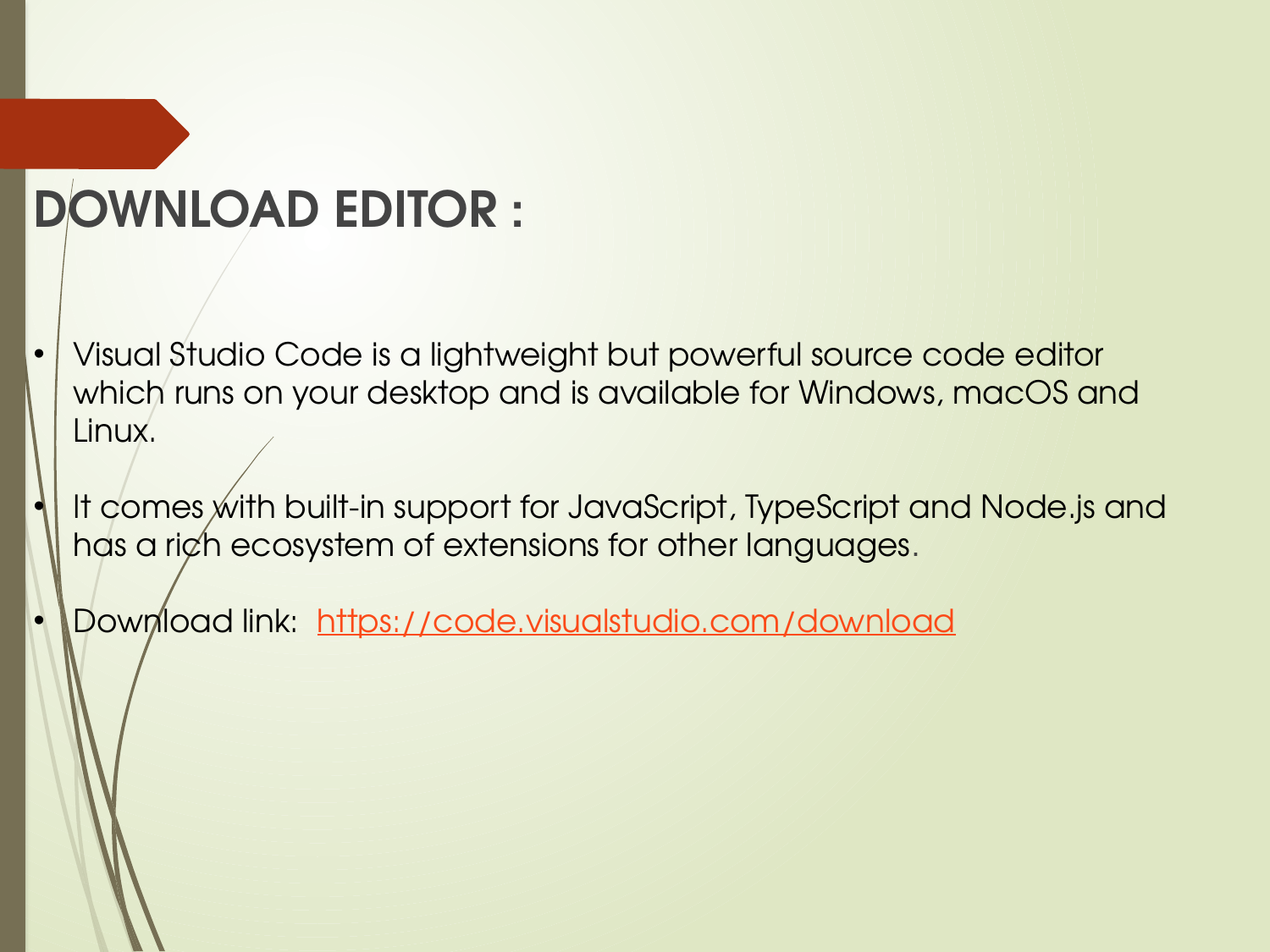

DOWNLOAD EDITOR :

Visual Studio Code is a lightweight but powerful source code editor which runs on your desktop and is available for Windows, macOS and Linux.

It comes with built-in support for JavaScript, TypeScript and Node.js and has a rich ecosystem of extensions for other languages.

Download link:  https://code.visualstudio.com/download